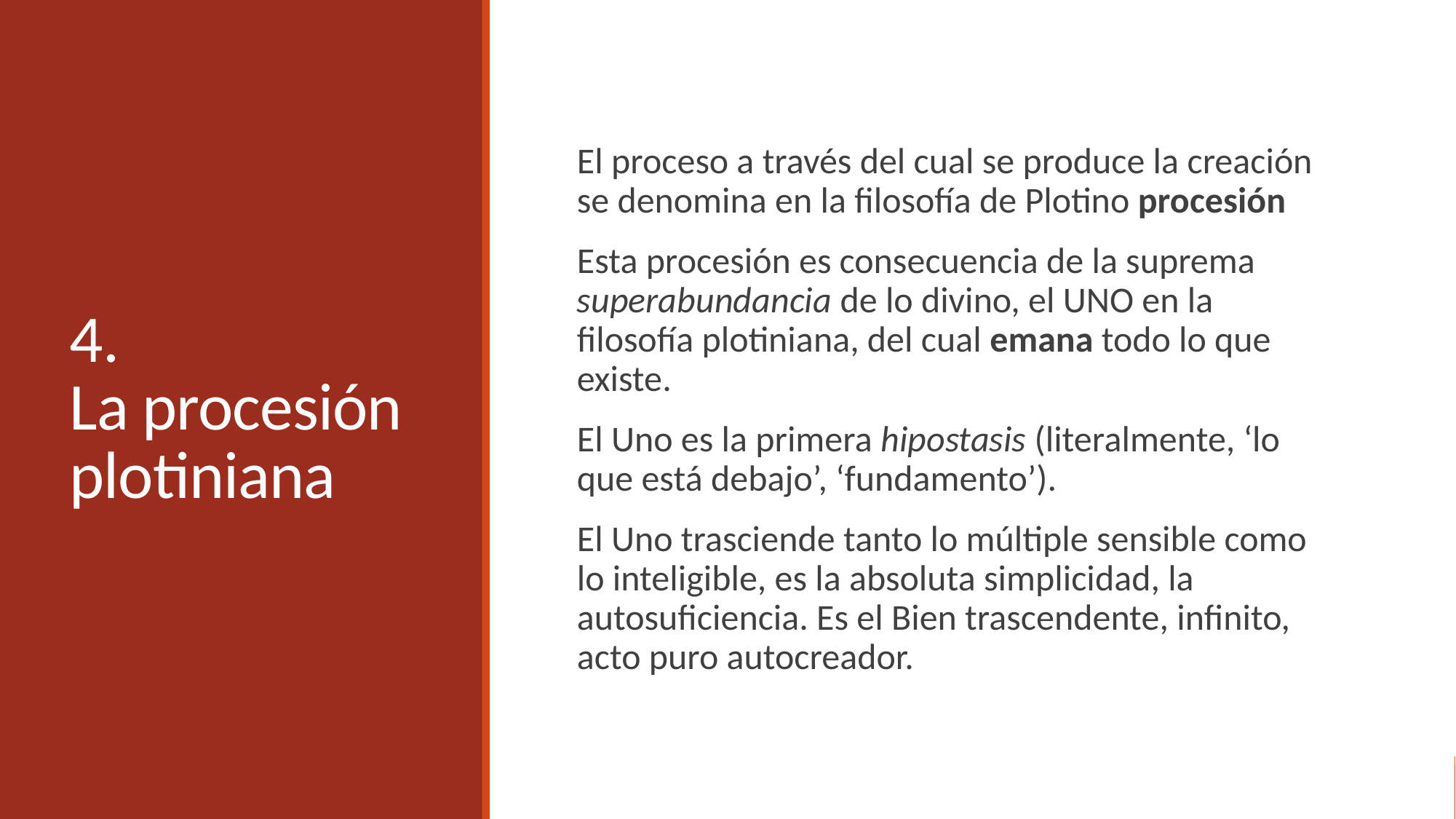

# 4. La procesión plotiniana
El proceso a través del cual se produce la creación se denomina en la filosofía de Plotino procesión
Esta procesión es consecuencia de la suprema superabundancia de lo divino, el UNO en la filosofía plotiniana, del cual emana todo lo que existe.
El Uno es la primera hipostasis (literalmente, ‘lo que está debajo’, ‘fundamento’).
El Uno trasciende tanto lo múltiple sensible como lo inteligible, es la absoluta simplicidad, la autosuficiencia. Es el Bien trascendente, infinito, acto puro autocreador.